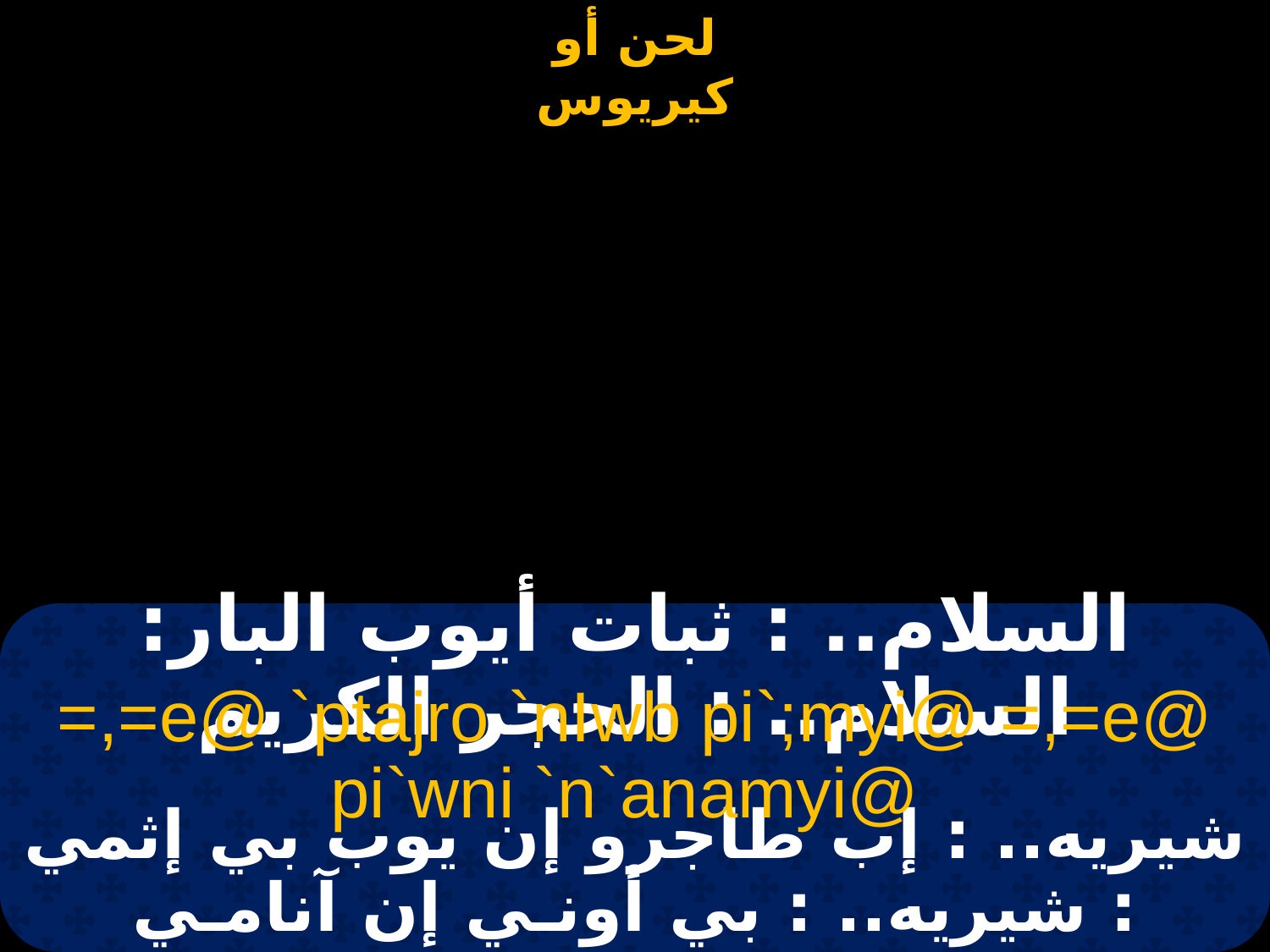

# السلام.. : ثبات أيوب البار: السلام.. : الحجر الكريم
=,=e@ `ptajro `nIwb pi`;myi@ =,=e@ pi`wni `n`anamyi@
شيريه.. : إب طاجرو إن يوب بي إثمي : شيريه.. : بي أونـي إن آنامـي